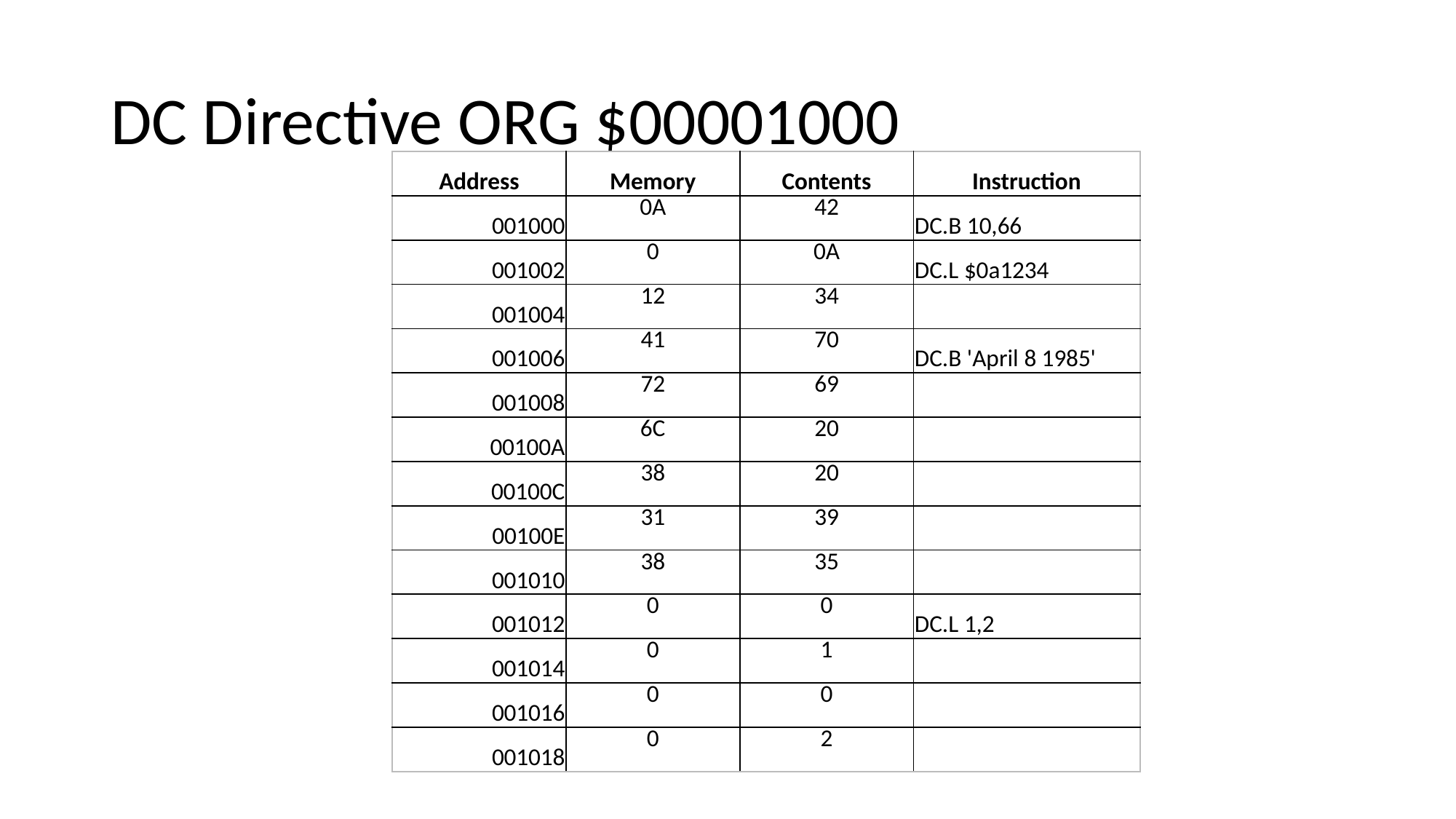

# DC Directive ORG $00001000
| Address | Memory | Contents | Instruction |
| --- | --- | --- | --- |
| 001000 | 0A | 42 | DC.B 10,66 |
| 001002 | 0 | 0A | DC.L $0a1234 |
| 001004 | 12 | 34 |  |
| 001006 | 41 | 70 | DC.B 'April 8 1985' |
| 001008 | 72 | 69 |  |
| 00100A | 6C | 20 |  |
| 00100C | 38 | 20 |  |
| 00100E | 31 | 39 |  |
| 001010 | 38 | 35 |  |
| 001012 | 0 | 0 | DC.L 1,2 |
| 001014 | 0 | 1 |  |
| 001016 | 0 | 0 |  |
| 001018 | 0 | 2 |  |